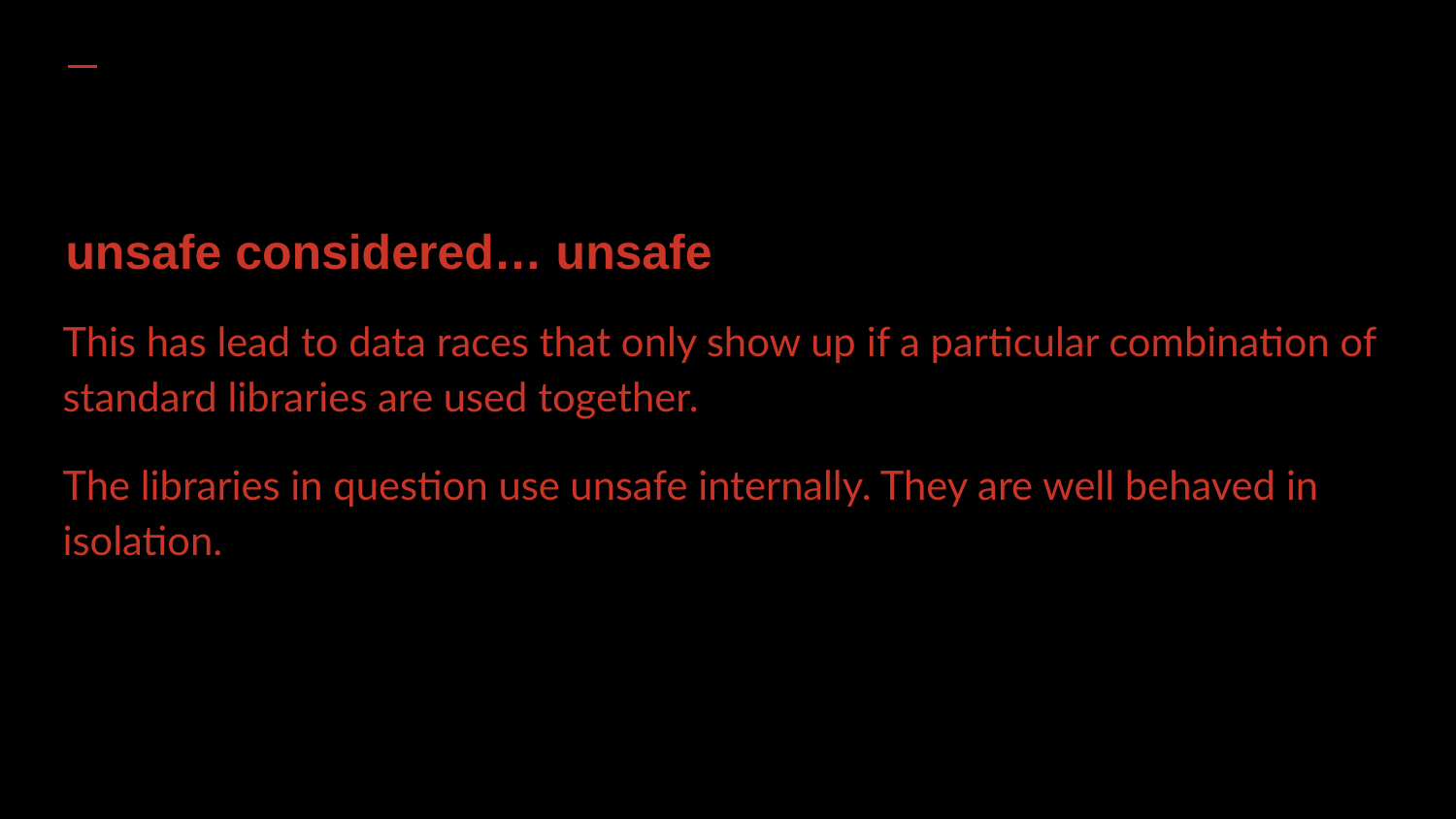

# unsafe considered… unsafe
This has lead to data races that only show up if a particular combination of standard libraries are used together.
The libraries in question use unsafe internally. They are well behaved in isolation.